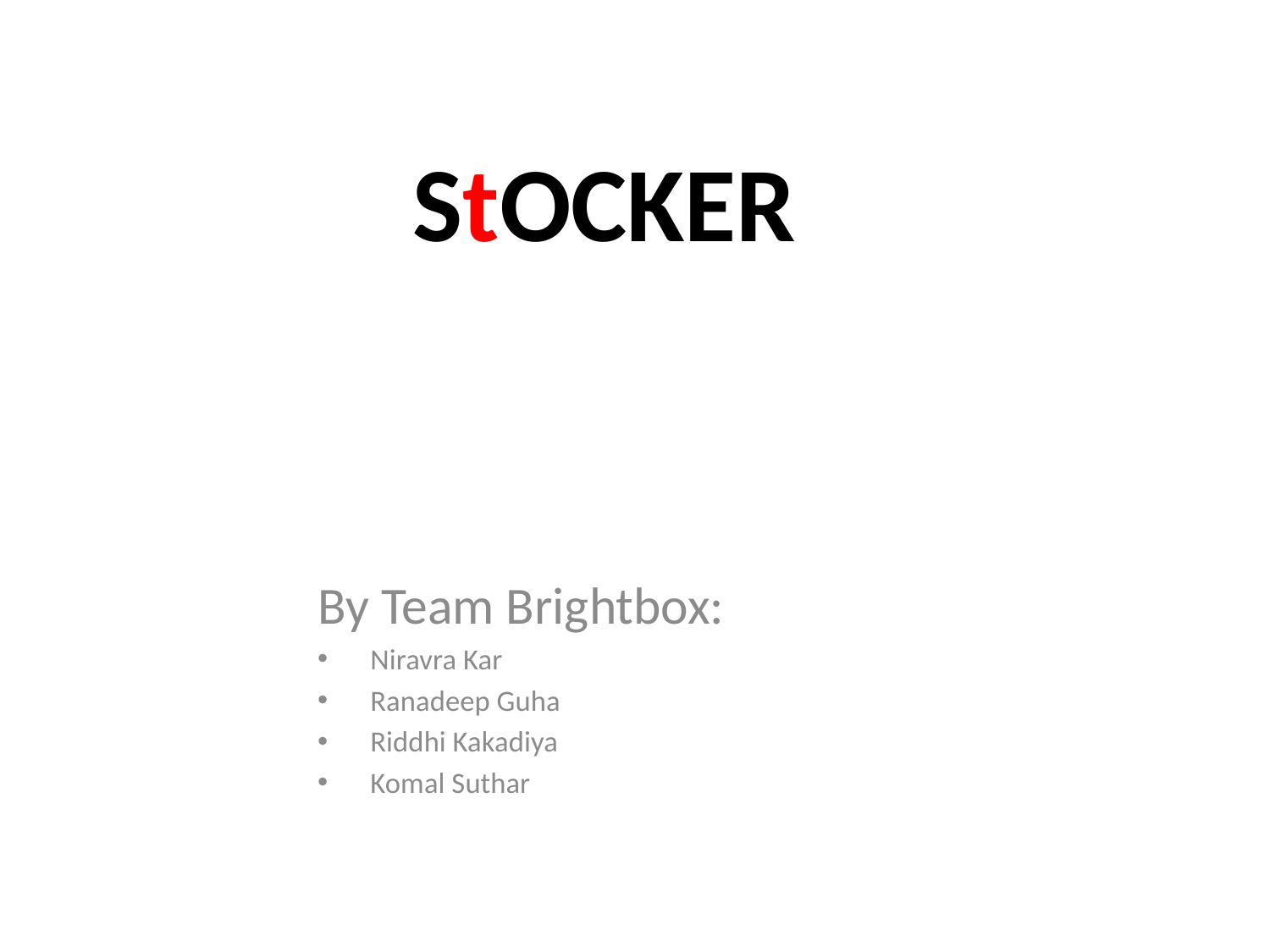

# StOCKER
By Team Brightbox:
Niravra Kar
Ranadeep Guha
Riddhi Kakadiya
Komal Suthar